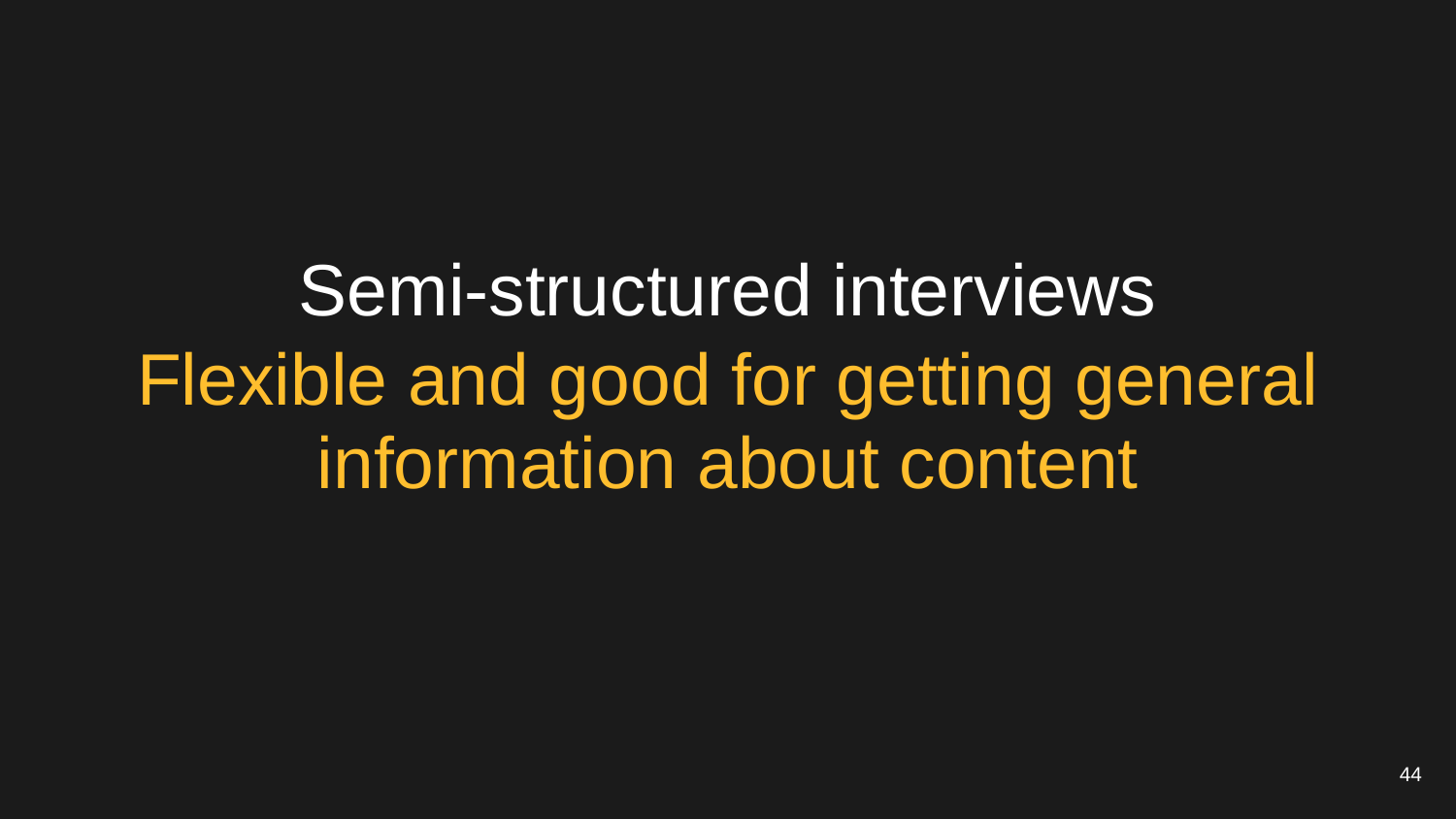

# Semi-structured interviews
Flexible and good for getting general information about content
44